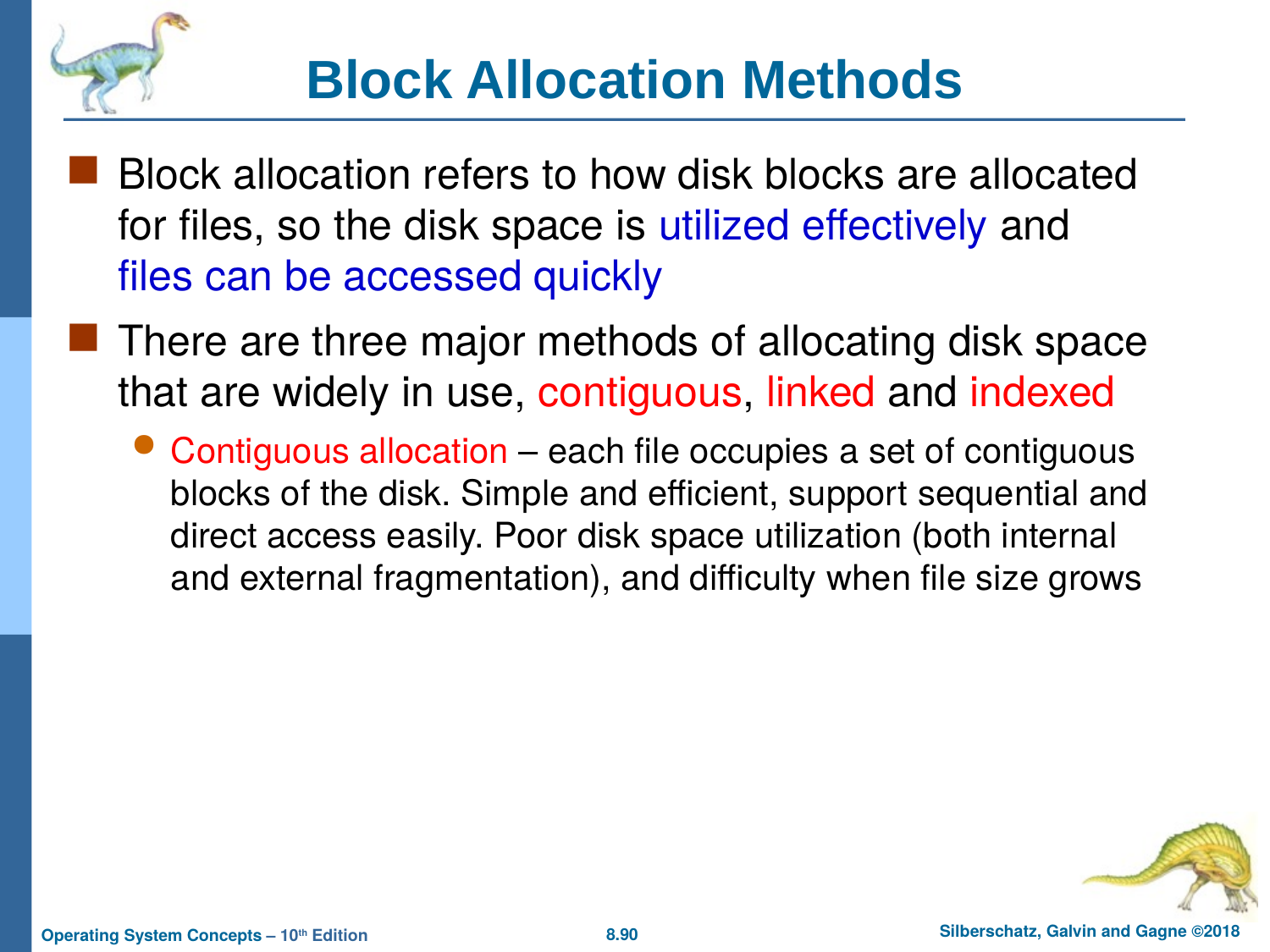

# Block Allocation Methods
Block allocation refers to how disk blocks are allocated for files, so the disk space is utilized effectively and files can be accessed quickly
There are three major methods of allocating disk space that are widely in use, contiguous, linked and indexed
Contiguous allocation – each file occupies a set of contiguous blocks of the disk. Simple and efficient, support sequential and direct access easily. Poor disk space utilization (both internal and external fragmentation), and difficulty when file size grows